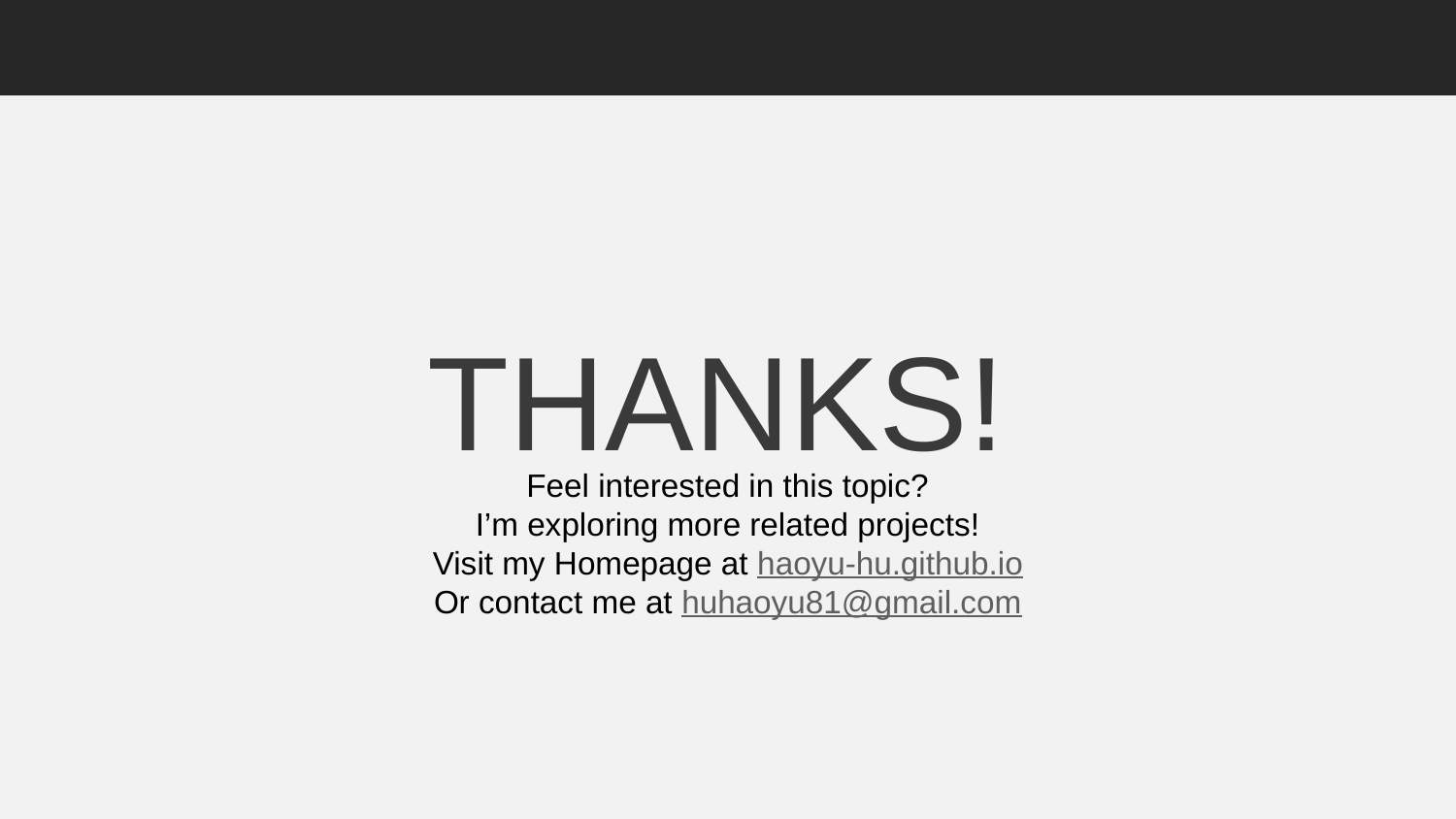

THANKS!
Feel interested in this topic?
I’m exploring more related projects!
Visit my Homepage at haoyu-hu.github.io
Or contact me at huhaoyu81@gmail.com